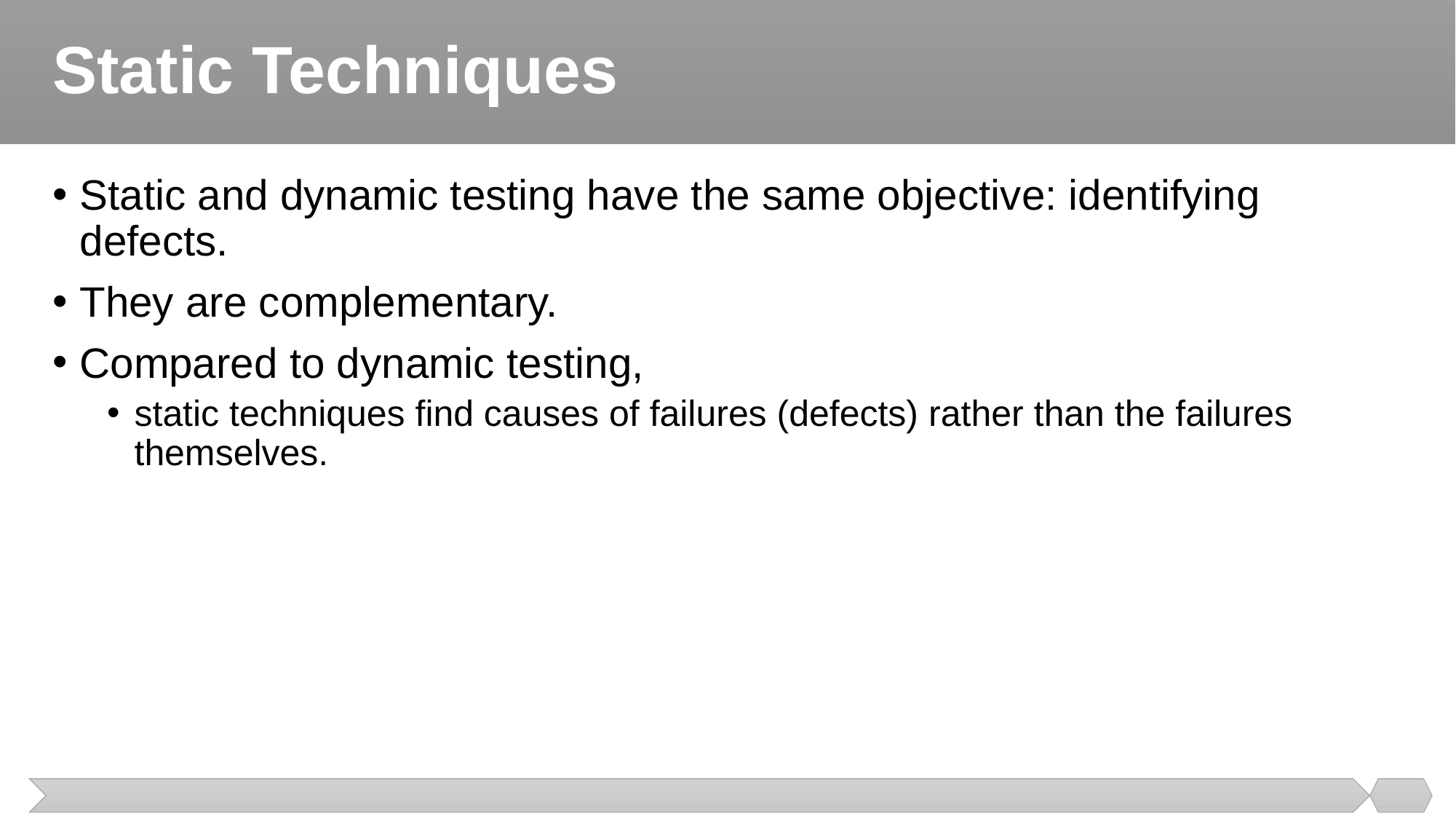

# Static Techniques
Static and dynamic testing have the same objective: identifying defects.
They are complementary.
Compared to dynamic testing,
static techniques find causes of failures (defects) rather than the failures themselves.